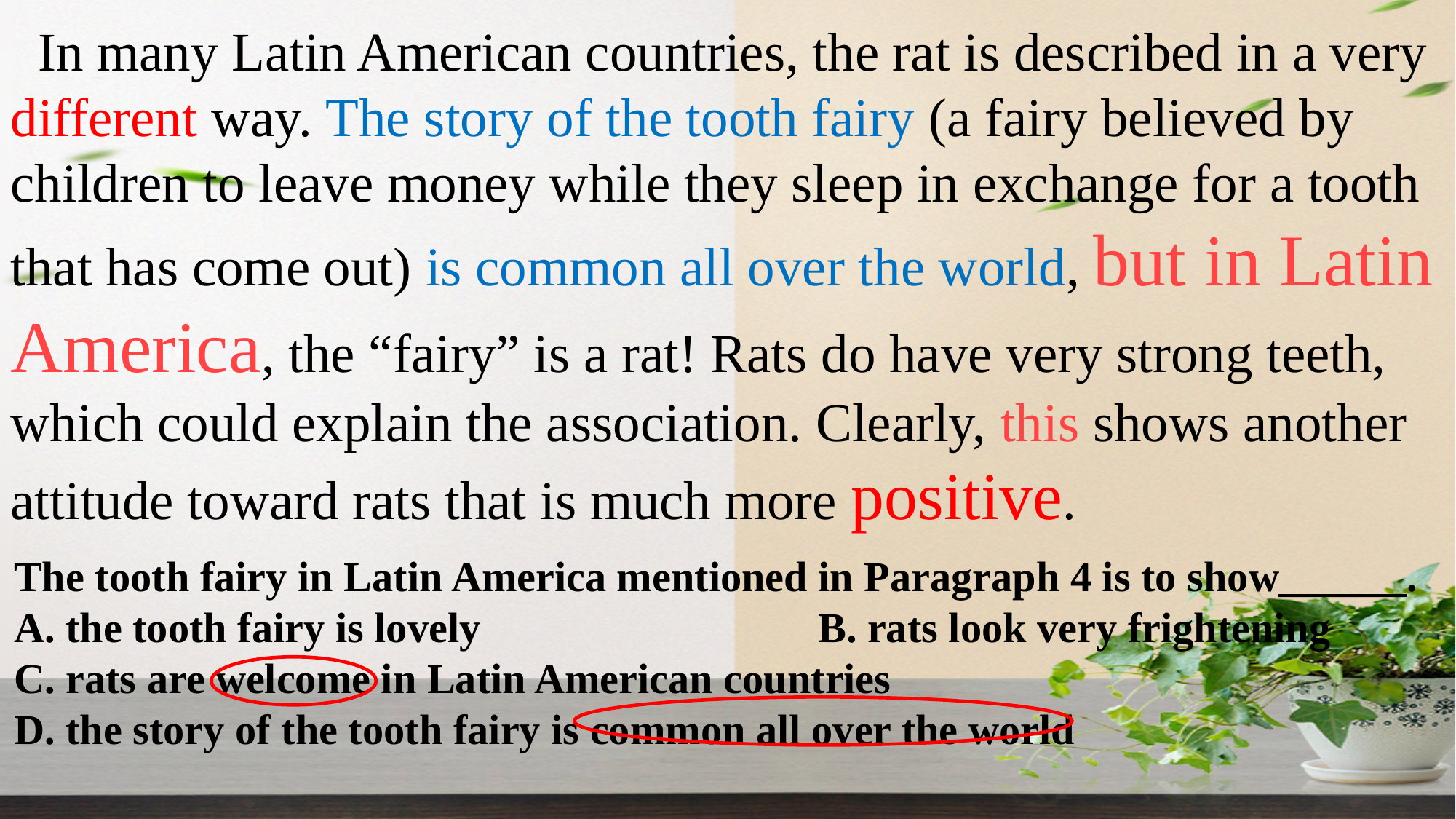

In many Latin American countries, the rat is described in a very different way. The story of the tooth fairy (a fairy believed by children to leave money while they sleep in exchange for a tooth that has come out) is common all over the world, but in Latin America, the “fairy” is a rat! Rats do have very strong teeth, which could explain the association. Clearly, this shows another attitude toward rats that is much more positive.
The tooth fairy in Latin America mentioned in Paragraph 4 is to show______.
A. the tooth fairy is lovely                                B. rats look very frightening
C. rats are welcome in Latin American countries
D. the story of the tooth fairy is common all over the world